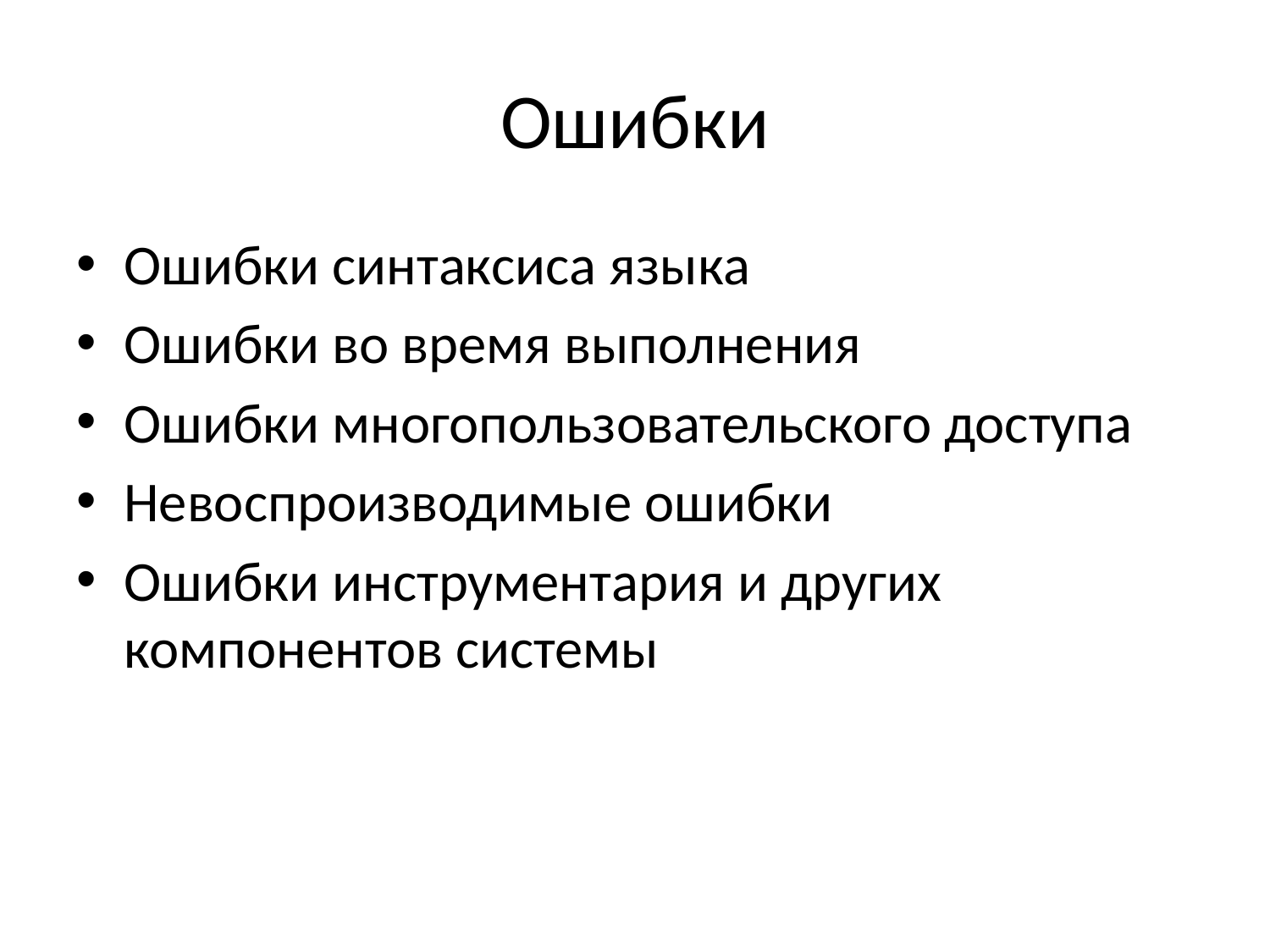

# Ошибки
Ошибки синтаксиса языка
Ошибки во время выполнения
Ошибки многопользовательского доступа
Невоспроизводимые ошибки
Ошибки инструментария и других компонентов системы